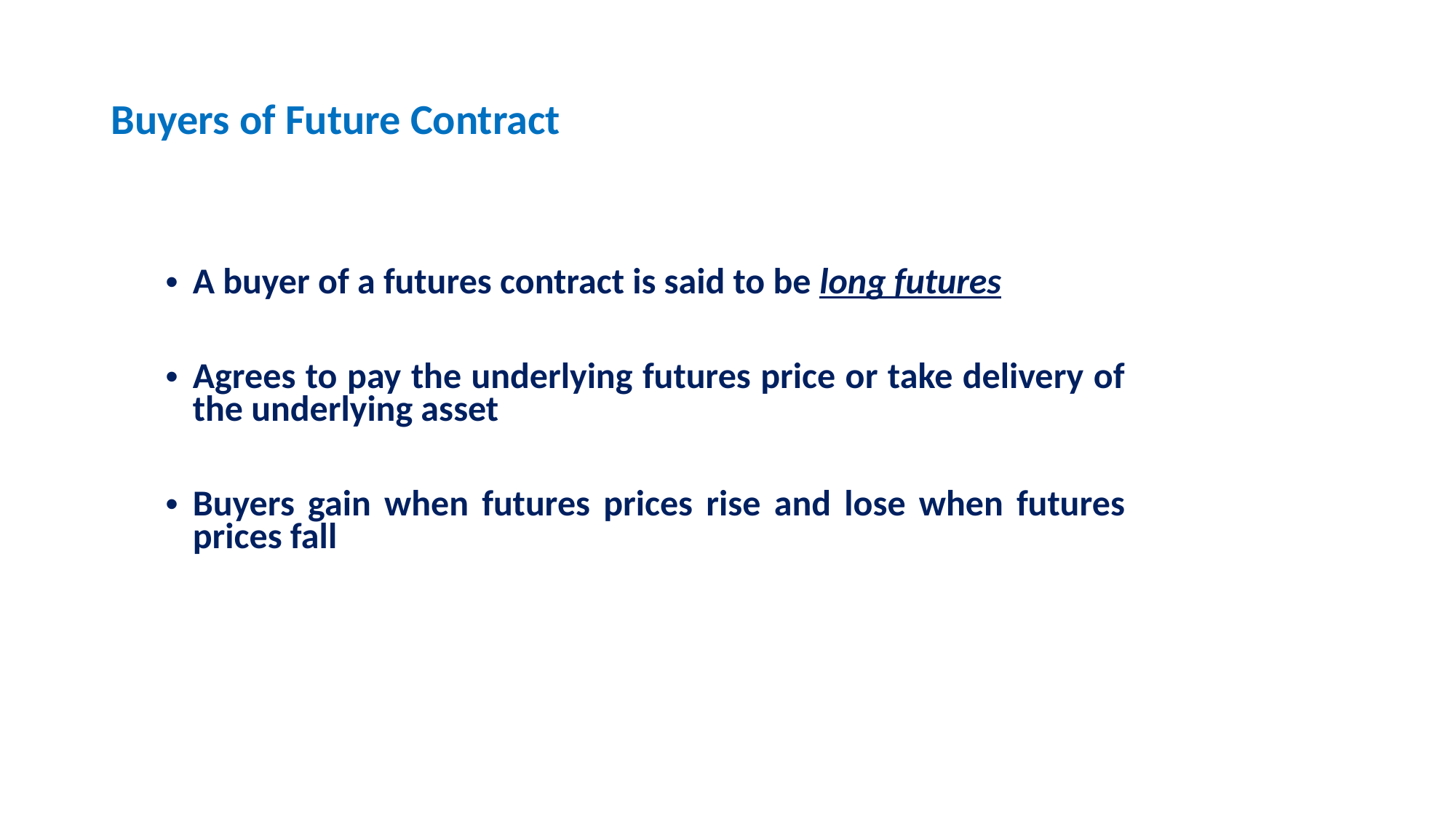

# Buyers of Future Contract

A buyer of a futures contract is said to be long futures

Agrees to pay the underlying futures price or take delivery of the underlying asset

Buyers gain when futures prices rise and lose when futures prices fall